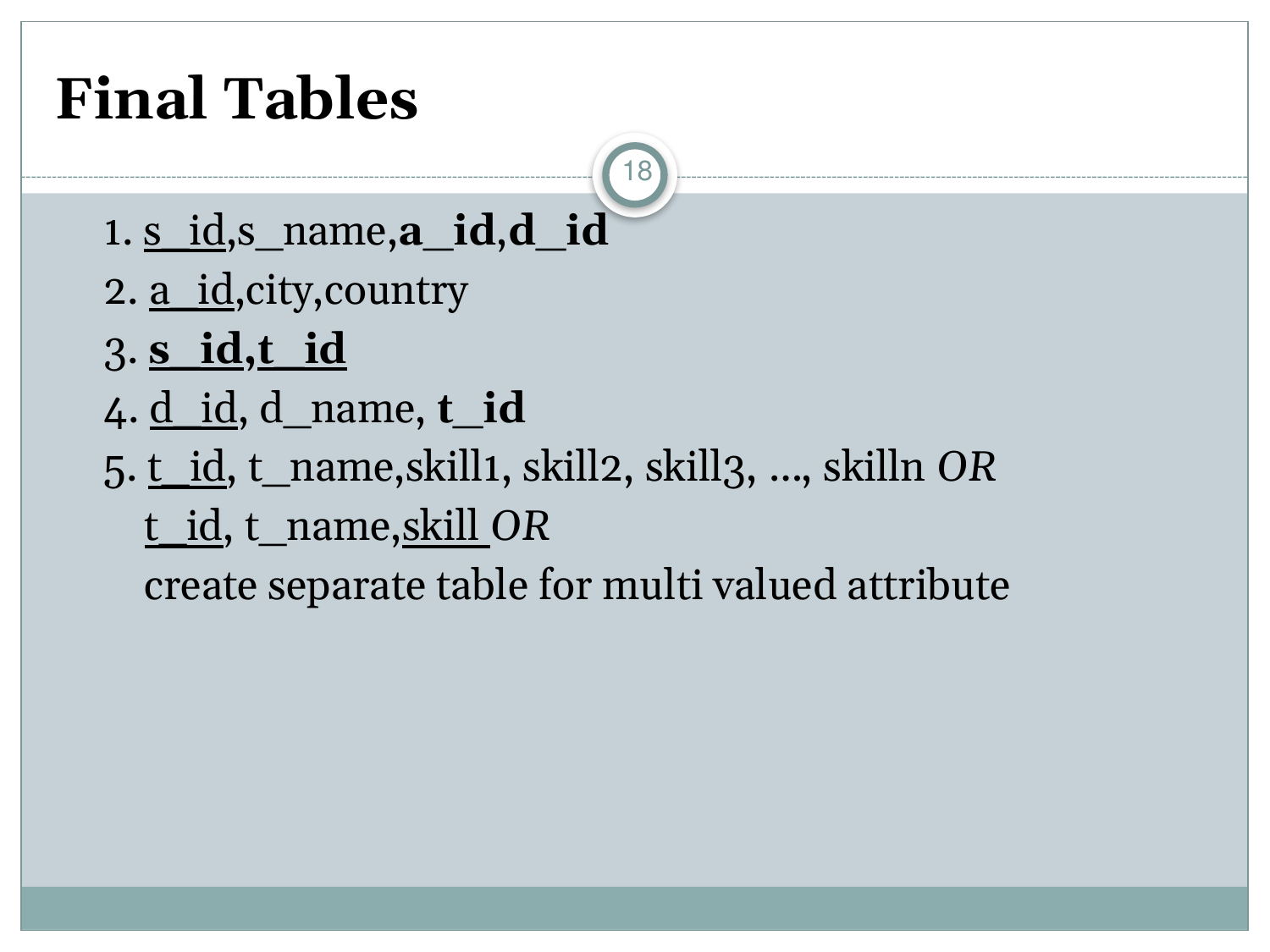

# Final Tables
18
1. s_id,s_name,a_id,d_id
2. a_id,city,country
3. s_id,t_id
4. d_id, d_name, t_id
5. t_id, t_name,skill1, skill2, skill3, …, skilln OR
    t_id, t_name,skill OR
    create separate table for multi valued attribute